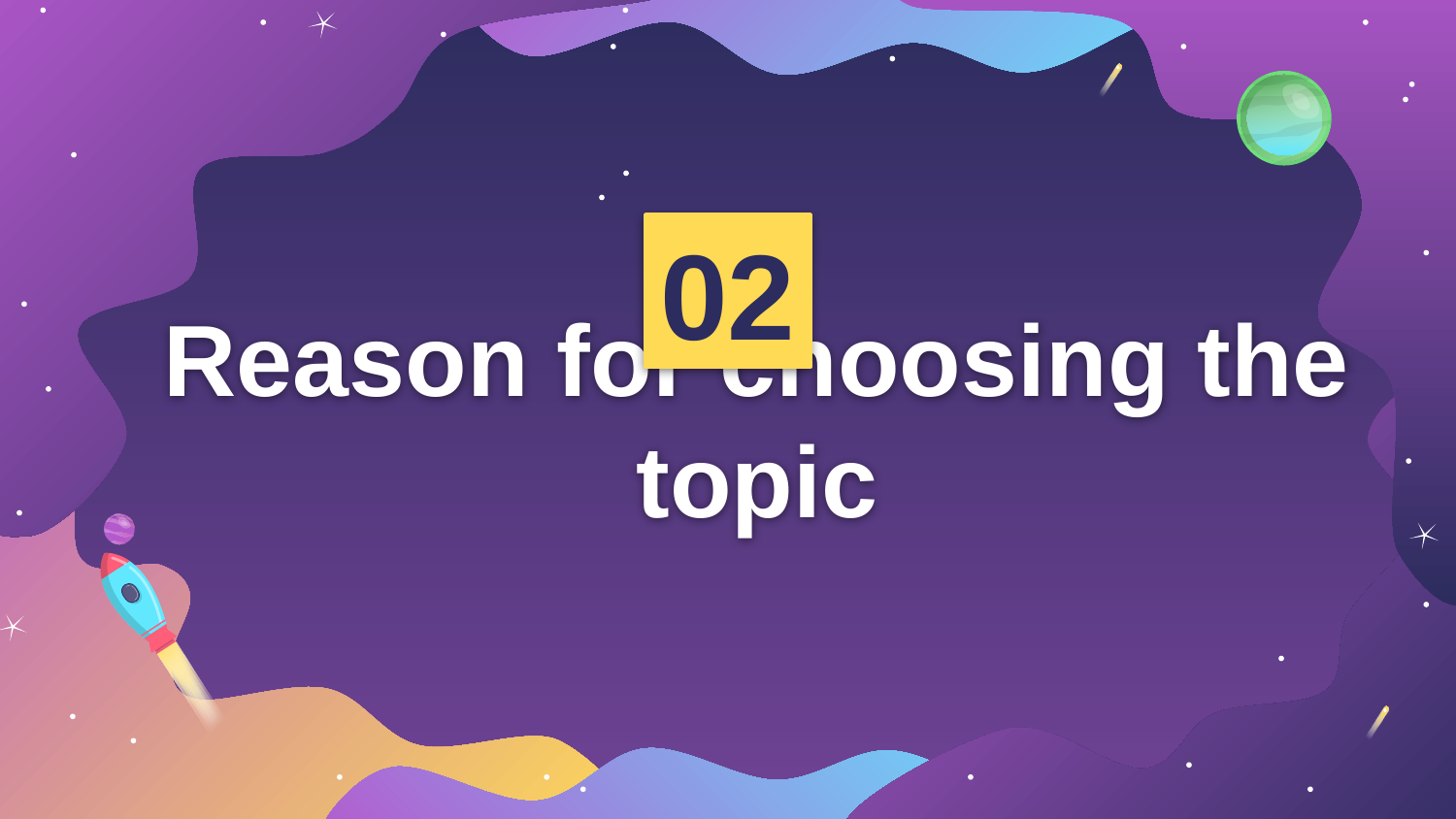

02

# Reason for choosing the topic